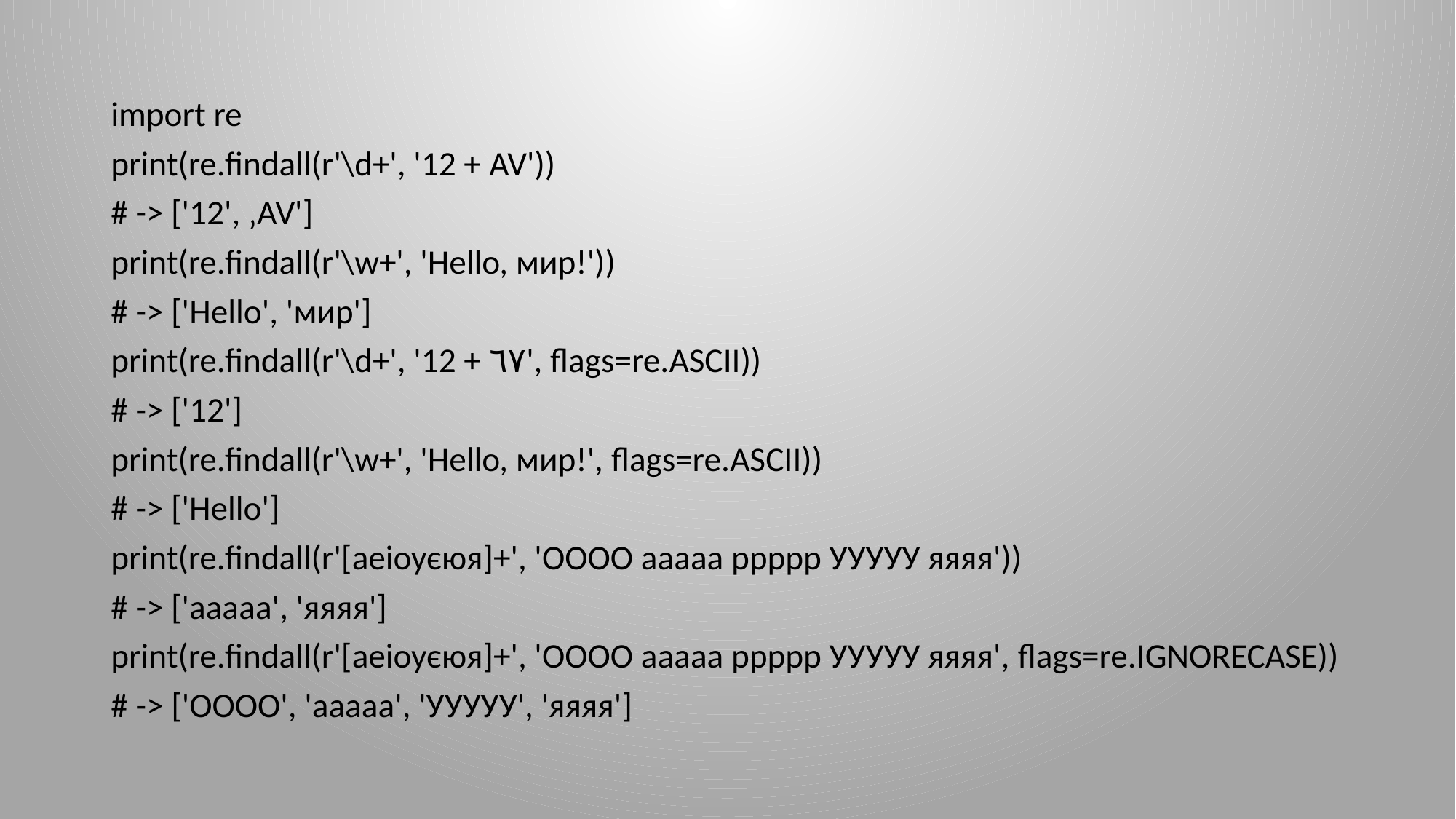

import re
print(re.findall(r'\d+', '12 + AV'))
# -> ['12', ‚AV']
print(re.findall(r'\w+', 'Hello, мир!'))
# -> ['Hello', 'мир']
print(re.findall(r'\d+', '12 + ٦٧', flags=re.ASCII))
# -> ['12']
print(re.findall(r'\w+', 'Hello, мир!', flags=re.ASCII))
# -> ['Hello']
print(re.findall(r'[аеіоуєюя]+', 'ОООО ааааа ррррр УУУУУ яяяя'))
# -> ['ааааа', 'яяяя']
print(re.findall(r'[аеіоуєюя]+', 'ОООО ааааа ррррр УУУУУ яяяя', flags=re.IGNORECASE))
# -> ['ОООО', 'ааааа', 'УУУУУ', 'яяяя']